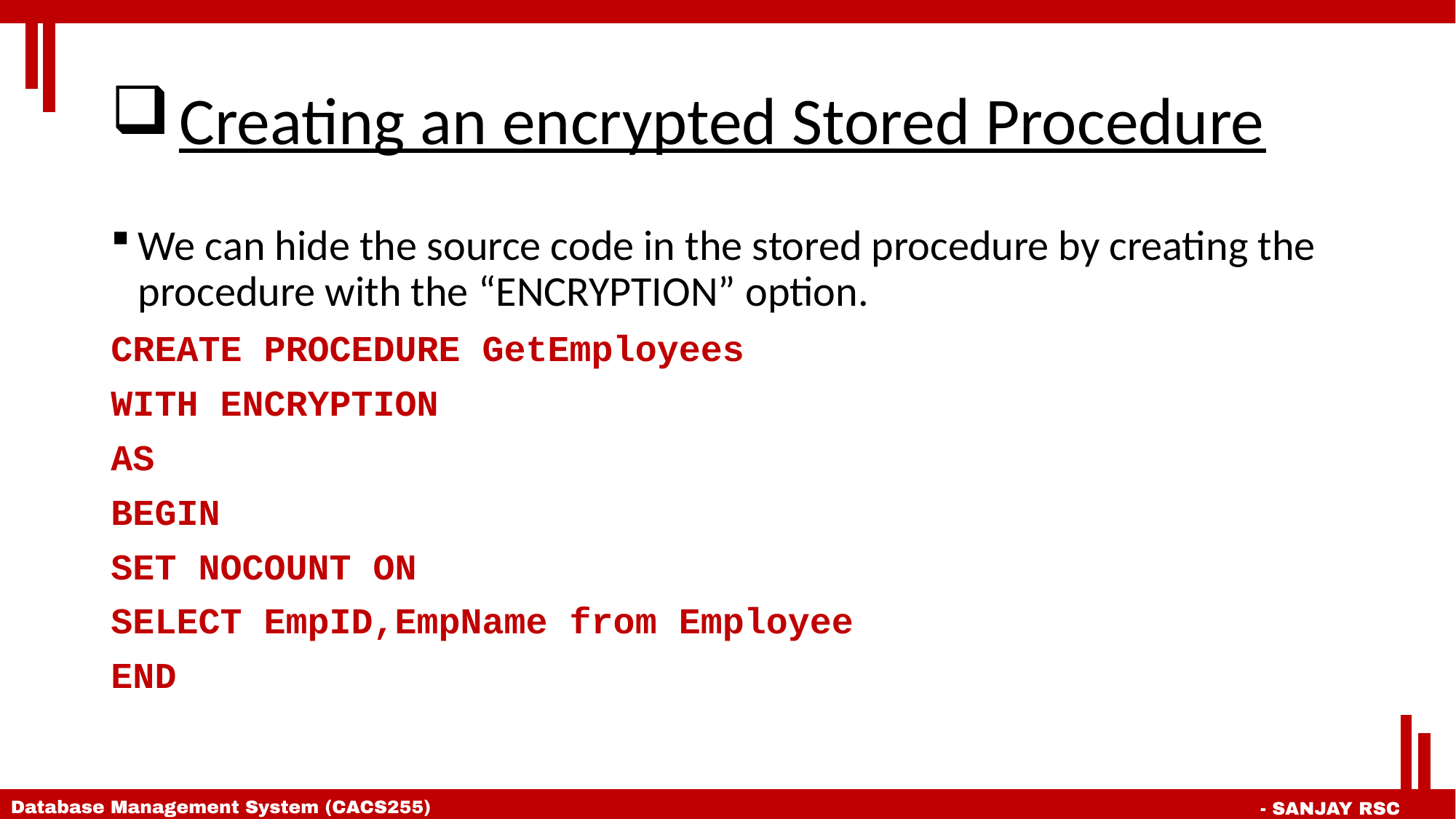

# Creating an encrypted Stored Procedure
We can hide the source code in the stored procedure by creating the procedure with the “ENCRYPTION” option.
CREATE PROCEDURE GetEmployees
WITH ENCRYPTION
AS
BEGIN
SET NOCOUNT ON
SELECT EmpID,EmpName from Employee
END